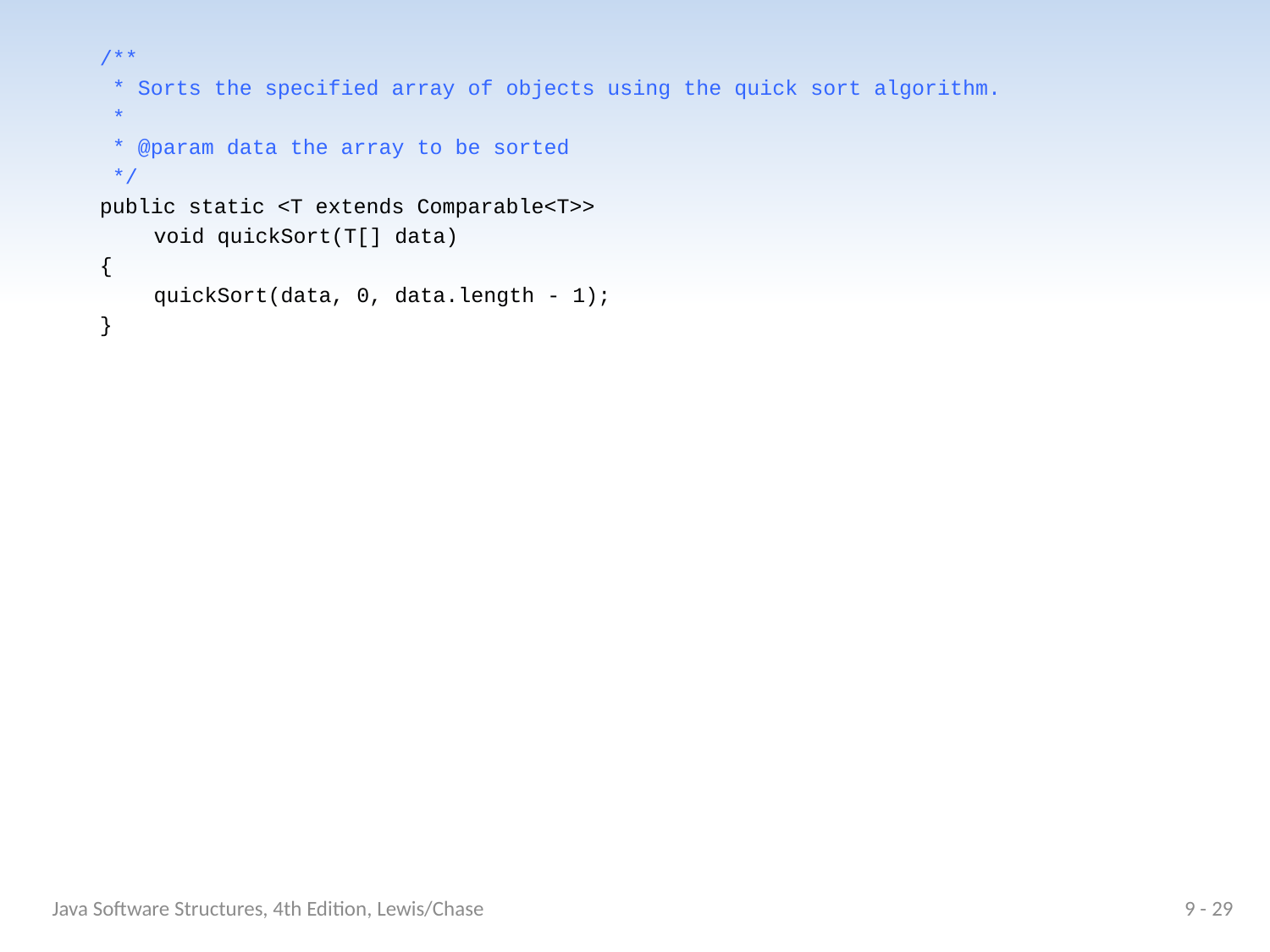

/**
	 * Sorts the specified array of objects using the quick sort algorithm.
	 *
	 * @param data the array to be sorted
	 */
	public static <T extends Comparable<T>>
        void quickSort(T[] data)
	{
        quickSort(data, 0, data.length - 1);
	}

Java Software Structures, 4th Edition, Lewis/Chase
9 - 29